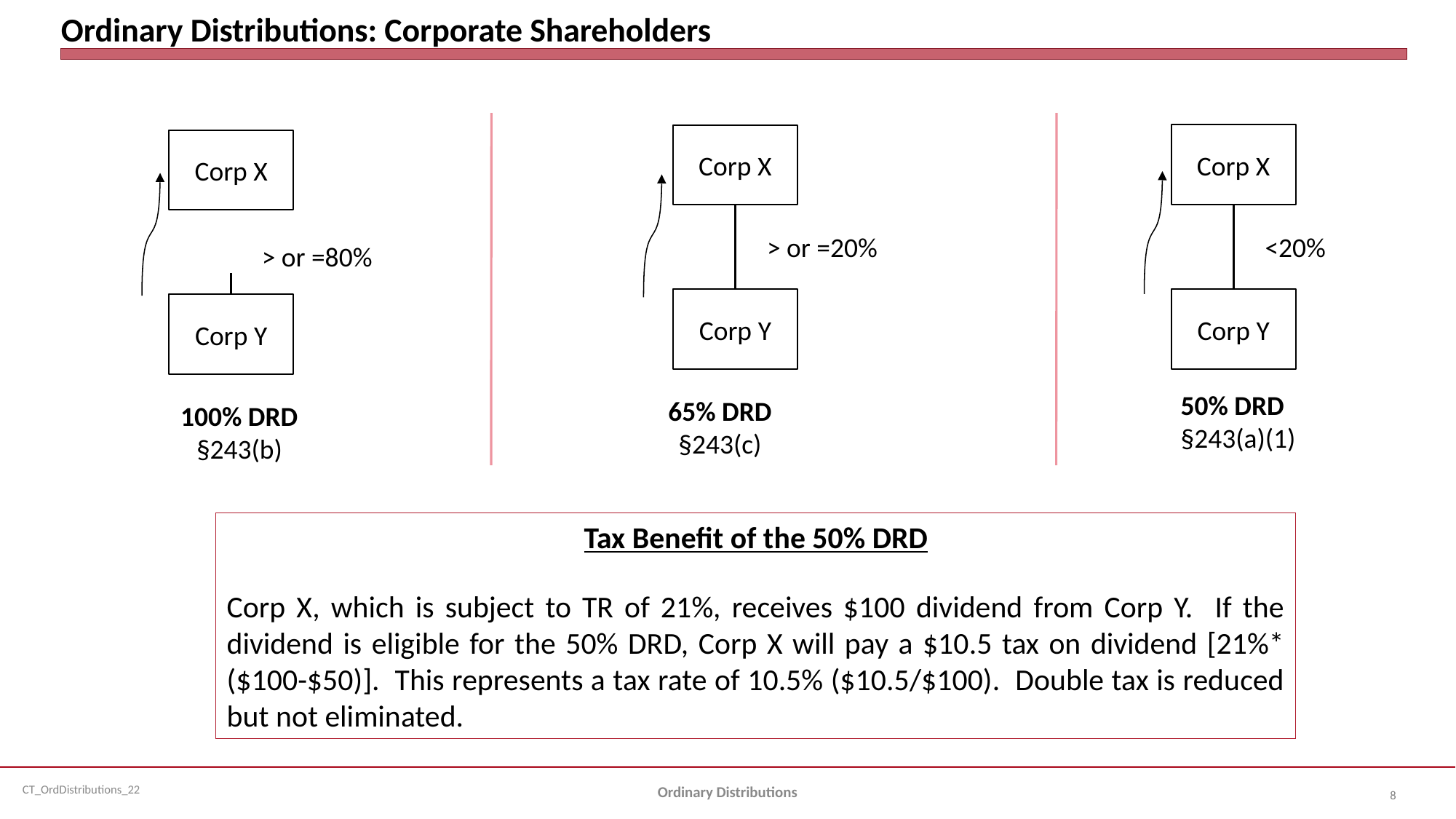

# Ordinary Distributions: Corporate Shareholders
Corp X
Corp X
Corp X
> or =20%
<20%
> or =80%
Corp Y
Corp Y
Corp Y
50% DRD
§243(a)(1)
65% DRD
§243(c)
100% DRD
§243(b)
Tax Benefit of the 50% DRD

Corp X, which is subject to TR of 21%, receives $100 dividend from Corp Y.  If the dividend is eligible for the 50% DRD, Corp X will pay a $10.5 tax on dividend [21%* ($100-$50)].  This represents a tax rate of 10.5% ($10.5/$100).  Double tax is reduced but not eliminated.
Ordinary Distributions
8